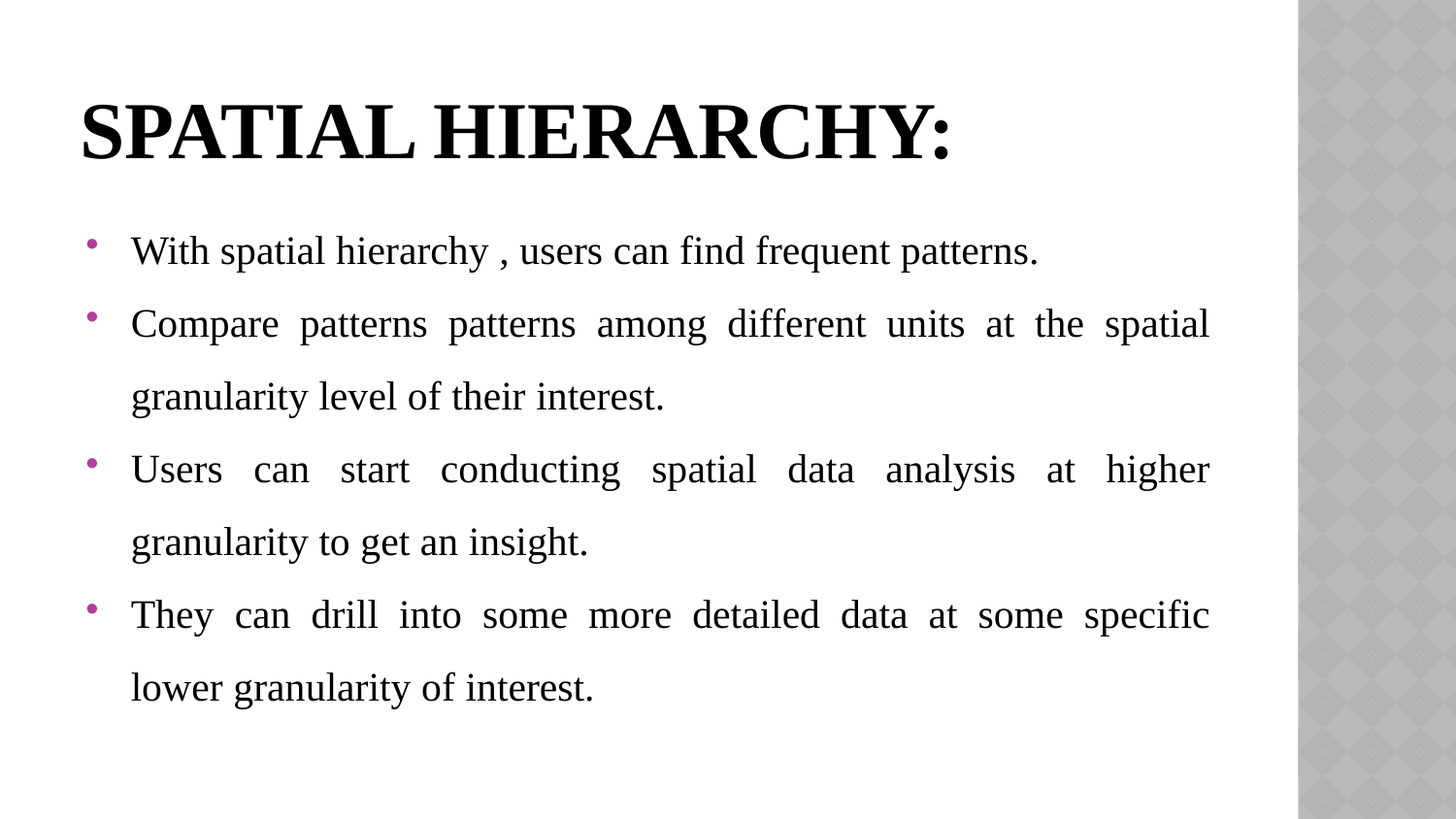

# Spatial hierarchy:
With spatial hierarchy , users can find frequent patterns.
Compare patterns patterns among different units at the spatial granularity level of their interest.
Users can start conducting spatial data analysis at higher granularity to get an insight.
They can drill into some more detailed data at some specific lower granularity of interest.